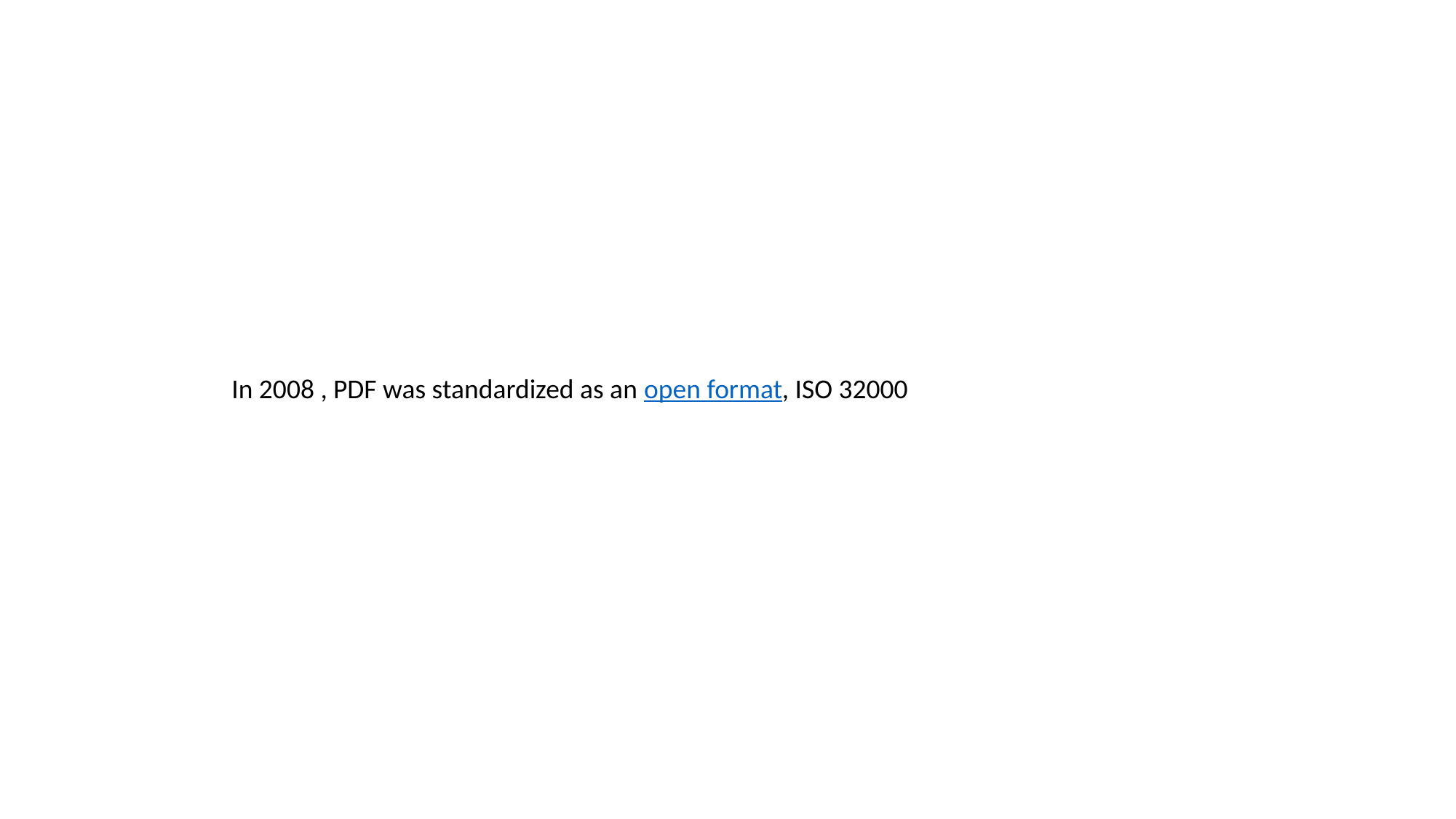

In 2008 , PDF was standardized as an open format, ISO 32000